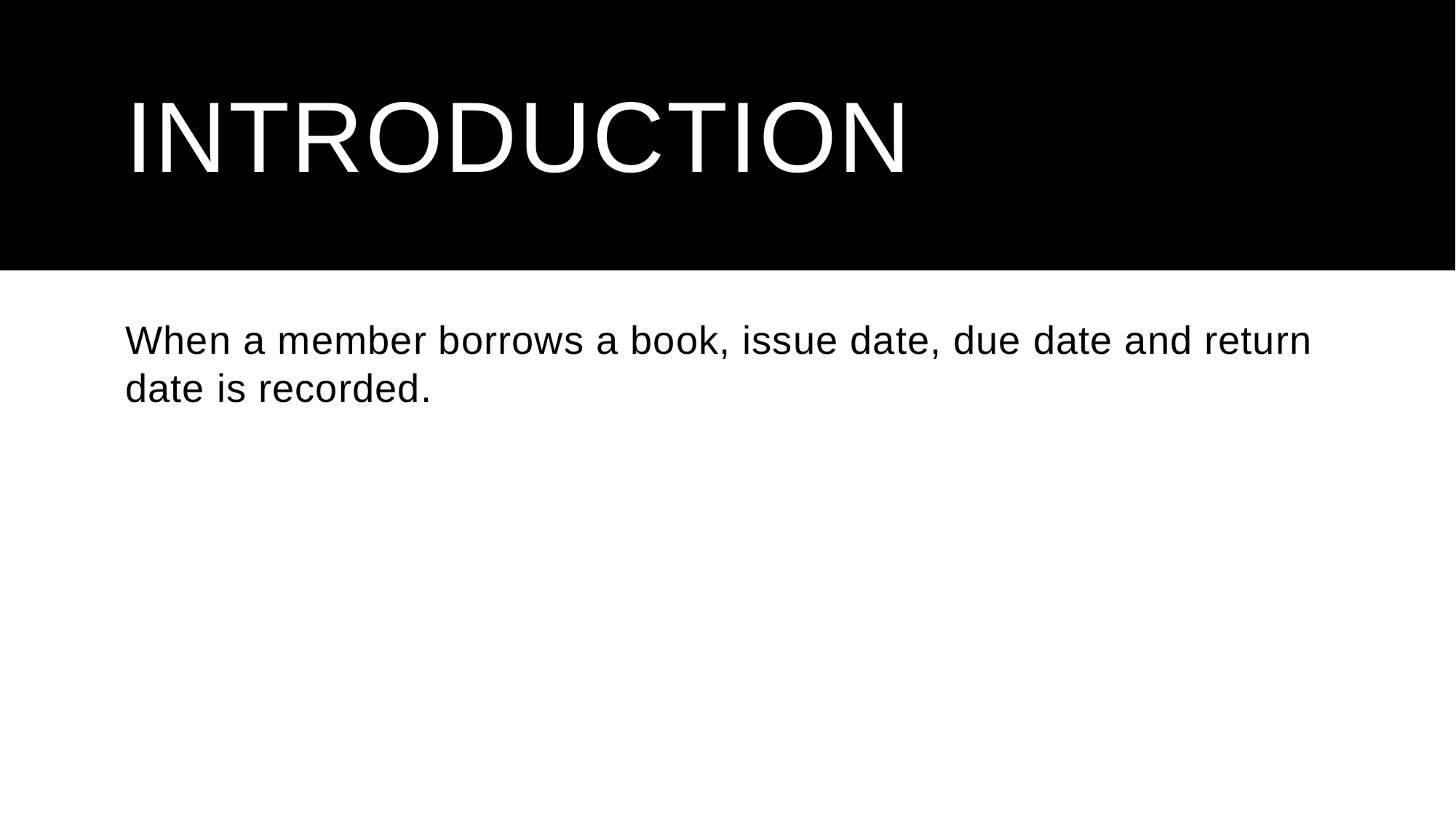

# Introduction
When a member borrows a book, issue date, due date and return date is recorded.